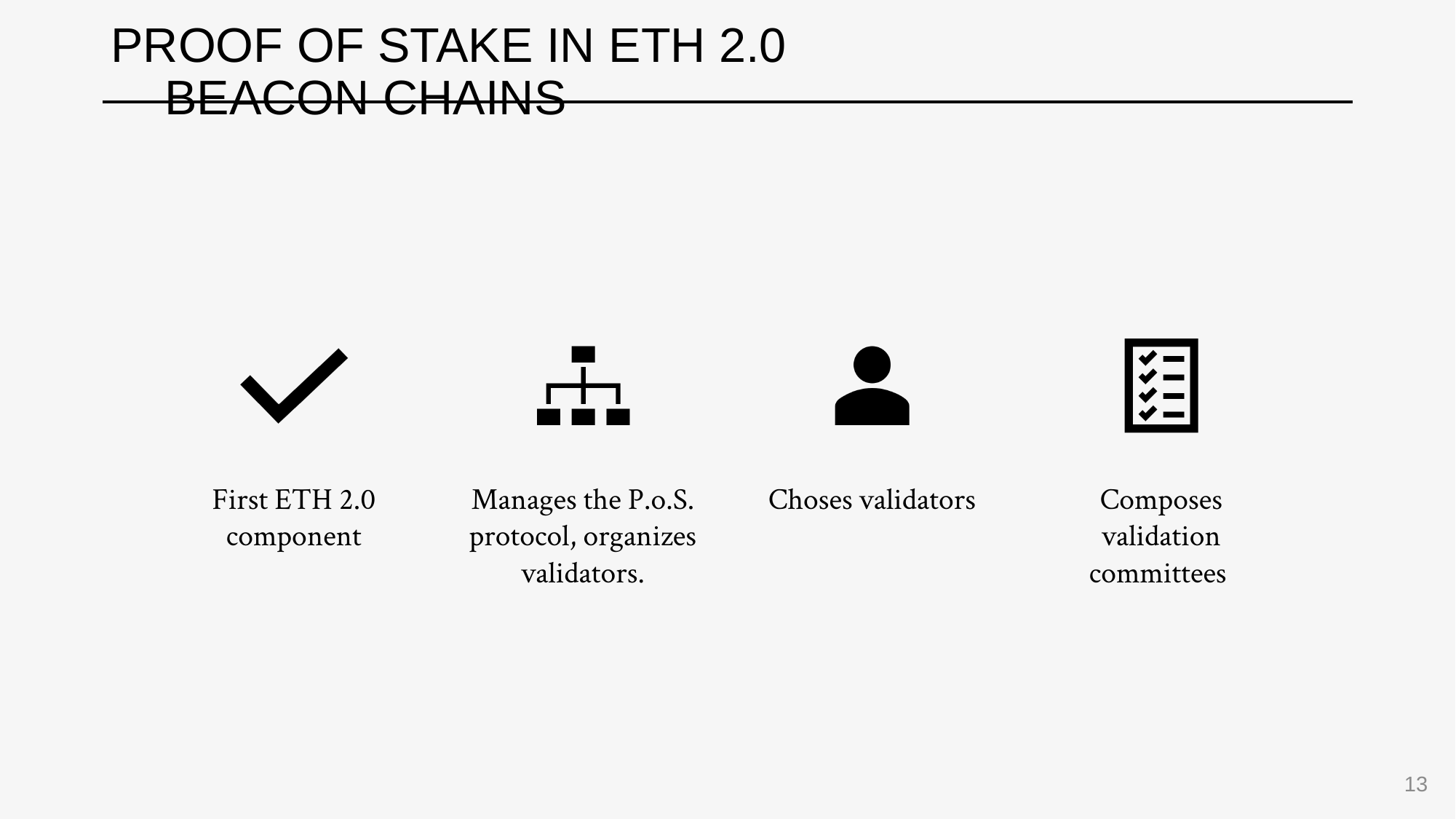

# PROOF OF STAKE IN ETH 2.0       			               BEACON CHAINS
First ETH 2.0 component
Manages the P.o.S. protocol, organizes validators.
Choses validators
Composes validation committees
13